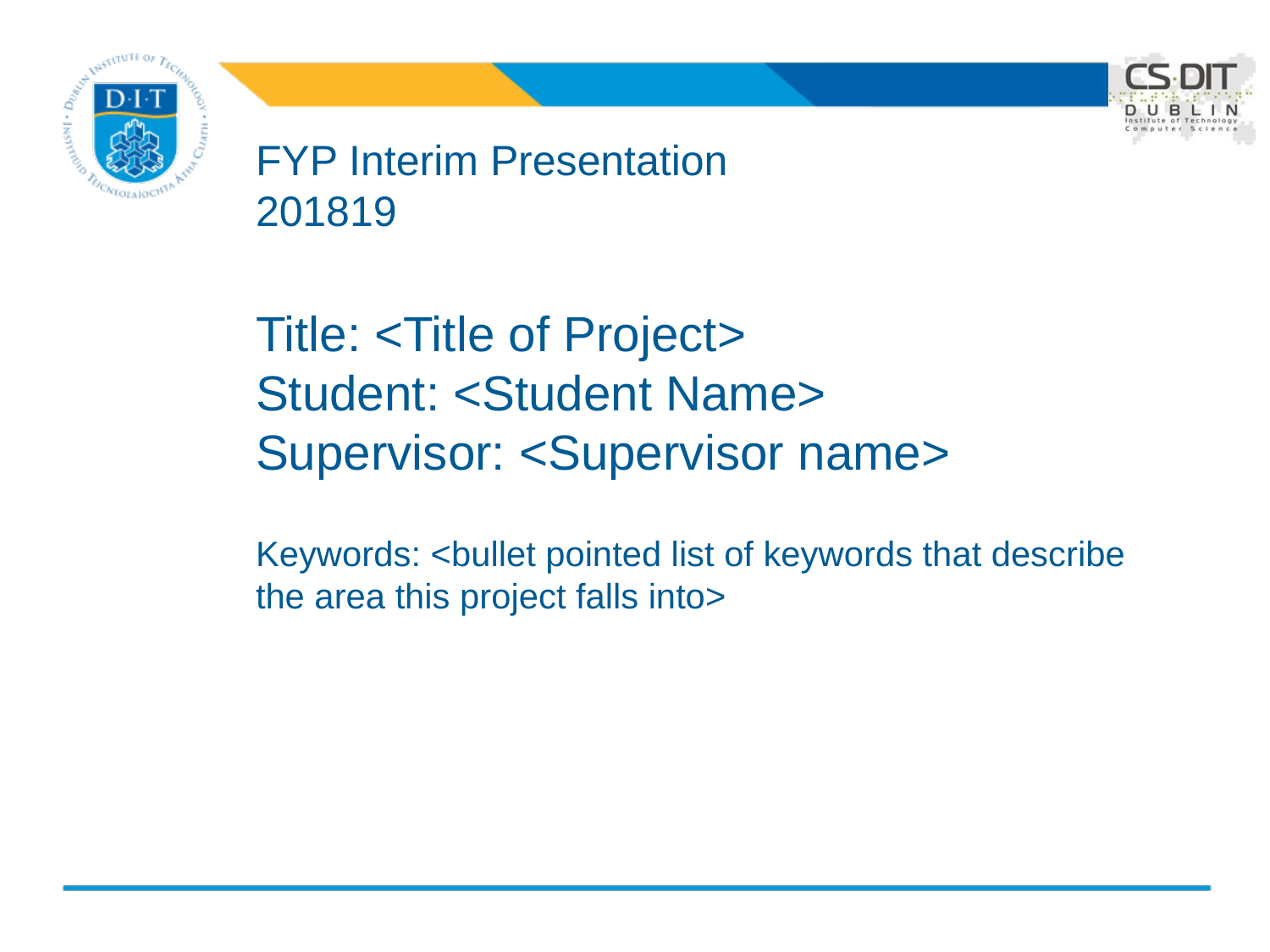

FYP Interim Presentation
201819

Title: <Title of Project>
Student: <Student Name>
Supervisor: <Supervisor name>
Keywords: <bullet pointed list of keywords that describe the area this project falls into>